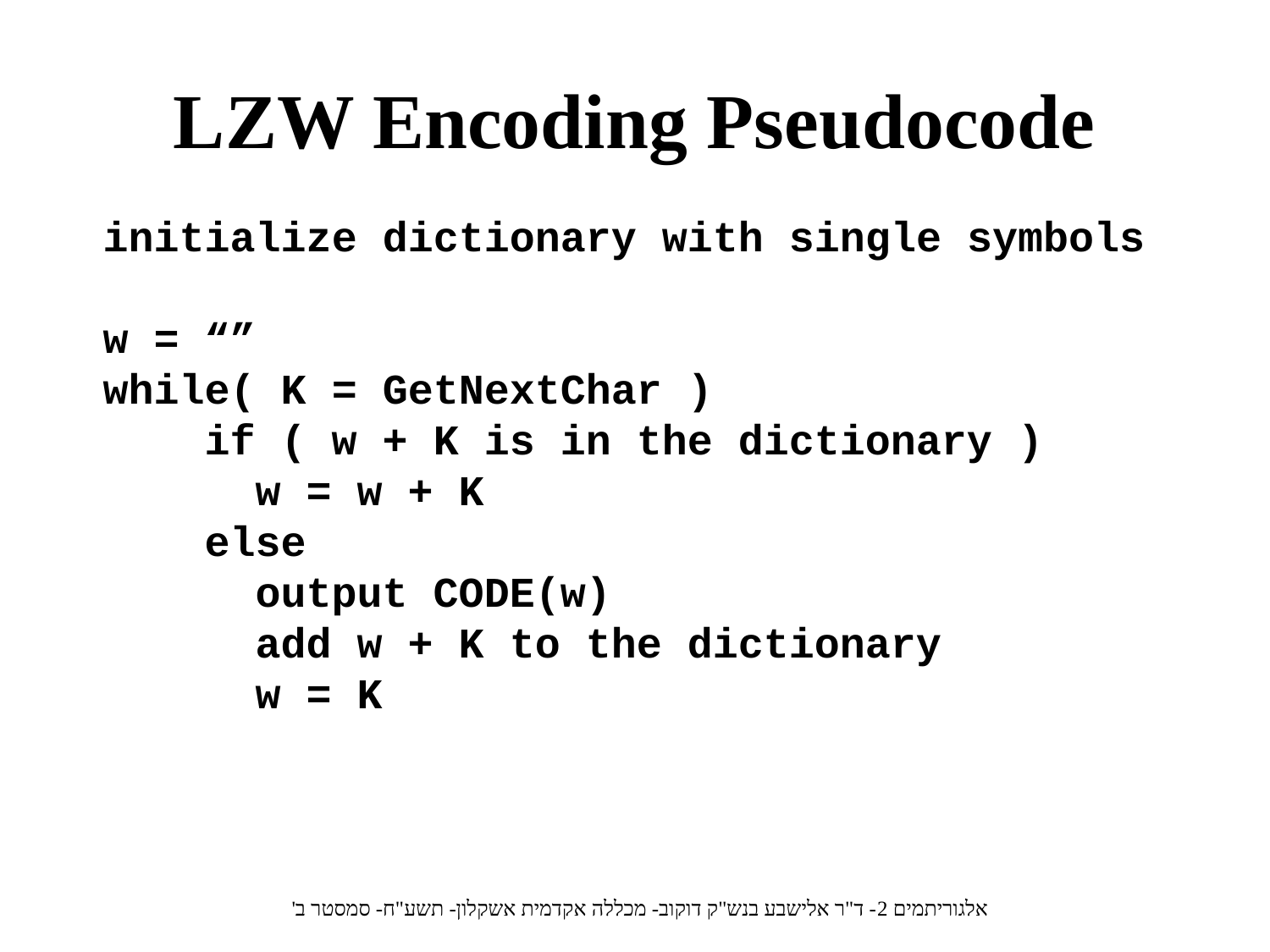

# LZW Encoding Pseudocode
 initialize dictionary with single symbols

 w = “”
 while( K = GetNextChar )
	if ( w + K is in the dictionary )
	  w = w + K
	else
	  output CODE(w)
	  add w + K to the dictionary
	  w = K
אלגוריתמים 2- ד"ר אלישבע בנש"ק דוקוב- מכללה אקדמית אשקלון- תשע"ח- סמסטר ב'